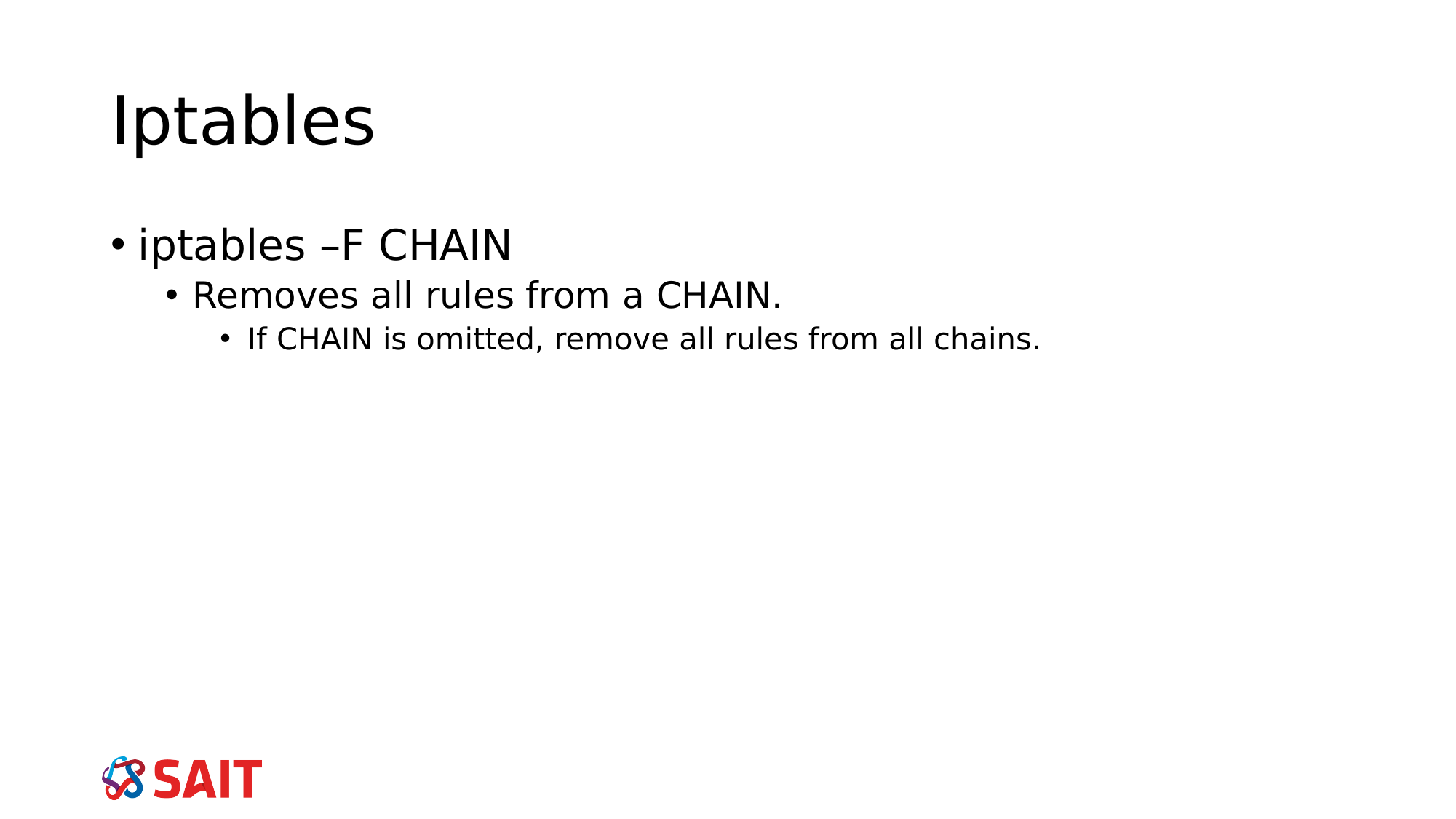

# Iptables
iptables –F CHAIN
Removes all rules from a CHAIN.
If CHAIN is omitted, remove all rules from all chains.